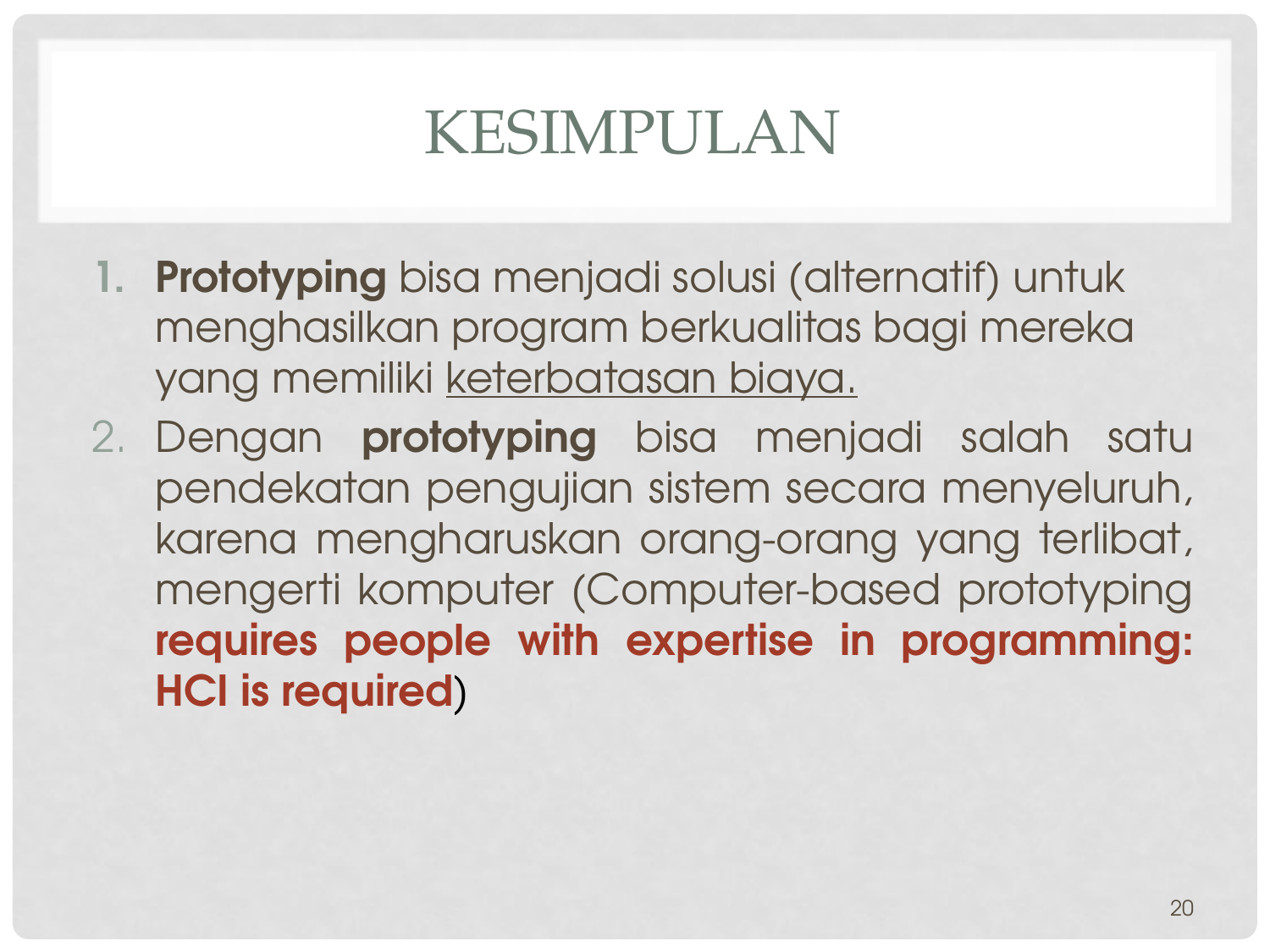

# kesimpulan
Prototyping bisa menjadi solusi (alternatif) untuk menghasilkan program berkualitas bagi mereka yang memiliki keterbatasan biaya.
Dengan prototyping bisa menjadi salah satu pendekatan pengujian sistem secara menyeluruh, karena mengharuskan orang-orang yang terlibat, mengerti komputer (Computer-based prototyping requires people with expertise in programming: HCI is required)
20